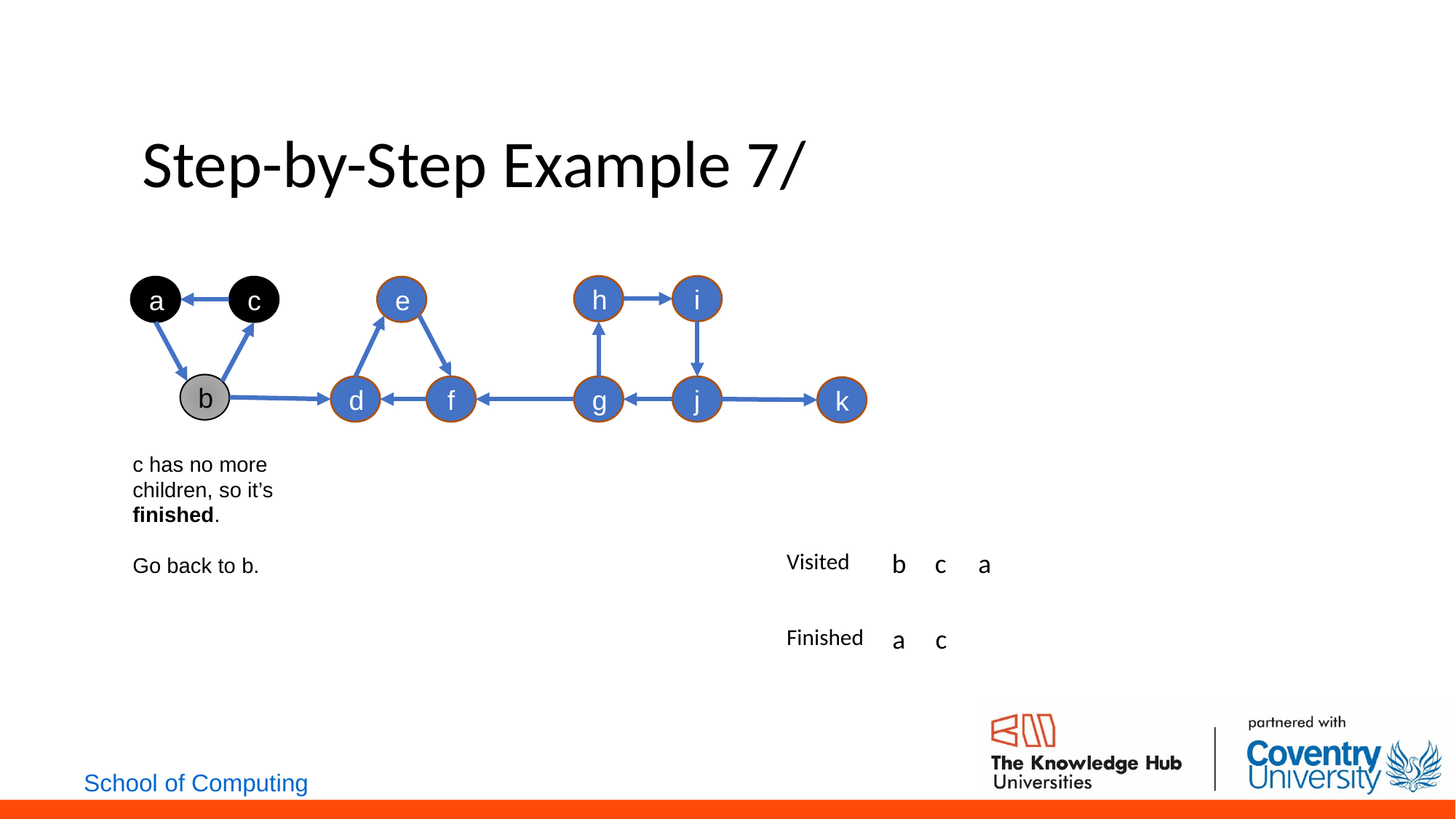

# Step-by-Step Example 7/
h
i
a
c
e
b
d
f
g
j
k
c has no more children, so it’s finished.

Go back to b.
| Visited | b | c | a |  |  |  |  |  |  |  |  |
| --- | --- | --- | --- | --- | --- | --- | --- | --- | --- | --- | --- |
| Finished | a | c |  |  |  |  |  |  |  |  |  |
| --- | --- | --- | --- | --- | --- | --- | --- | --- | --- | --- | --- |